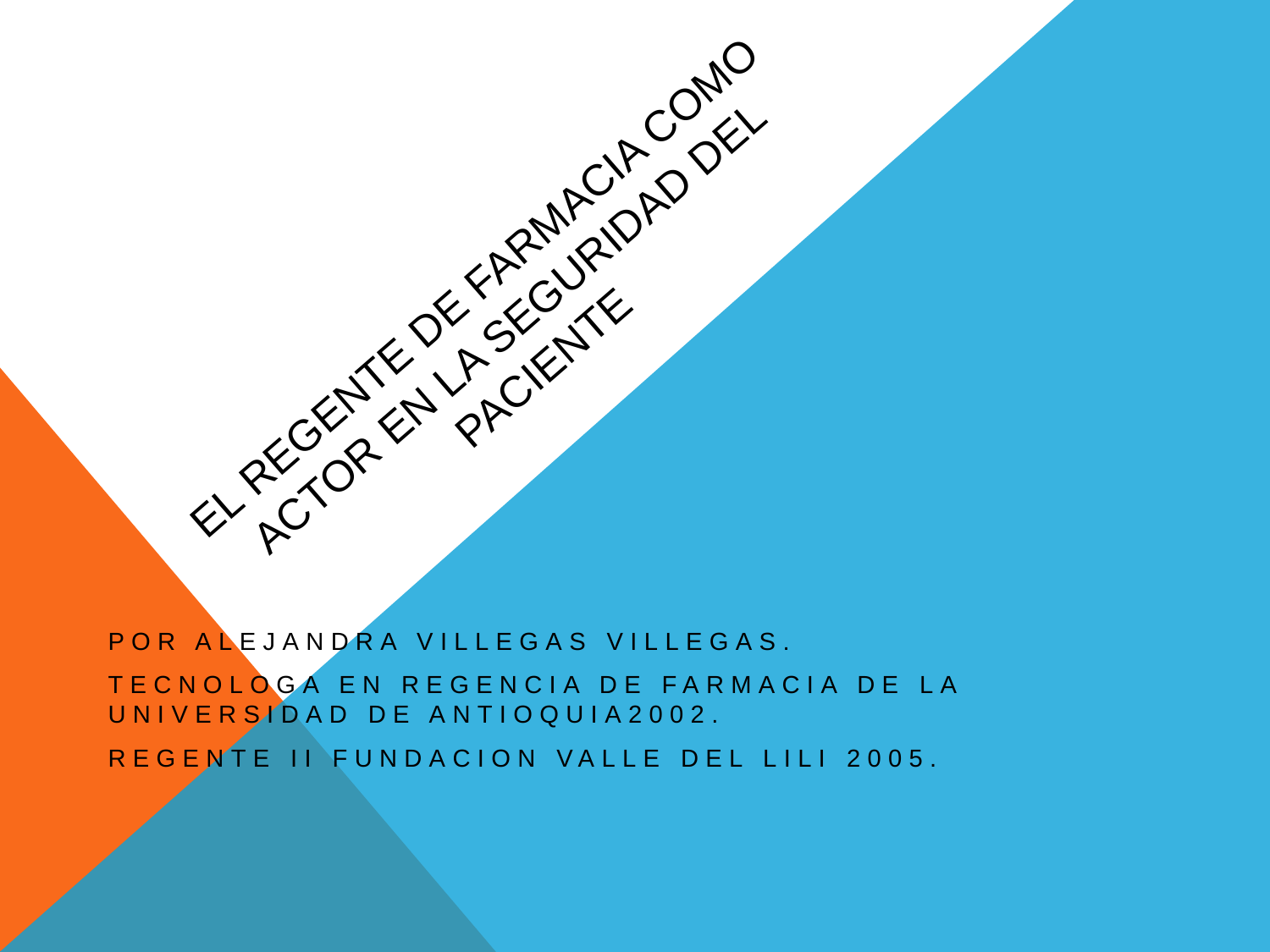

# EL REGENTE DE FARMACIA COMO ACTOR EN LA SEGURIDAD DEL PACIENTE
POR ALEJANDRA VILLEGAS VILLEGAS.
TECNOLOGA EN REGENCIA DE FARMACIA DE LA UNIVERSIDAD DE ANTIOQUIA2002.
REGENTE II FUNDACION VALLE DEL LILI 2005.